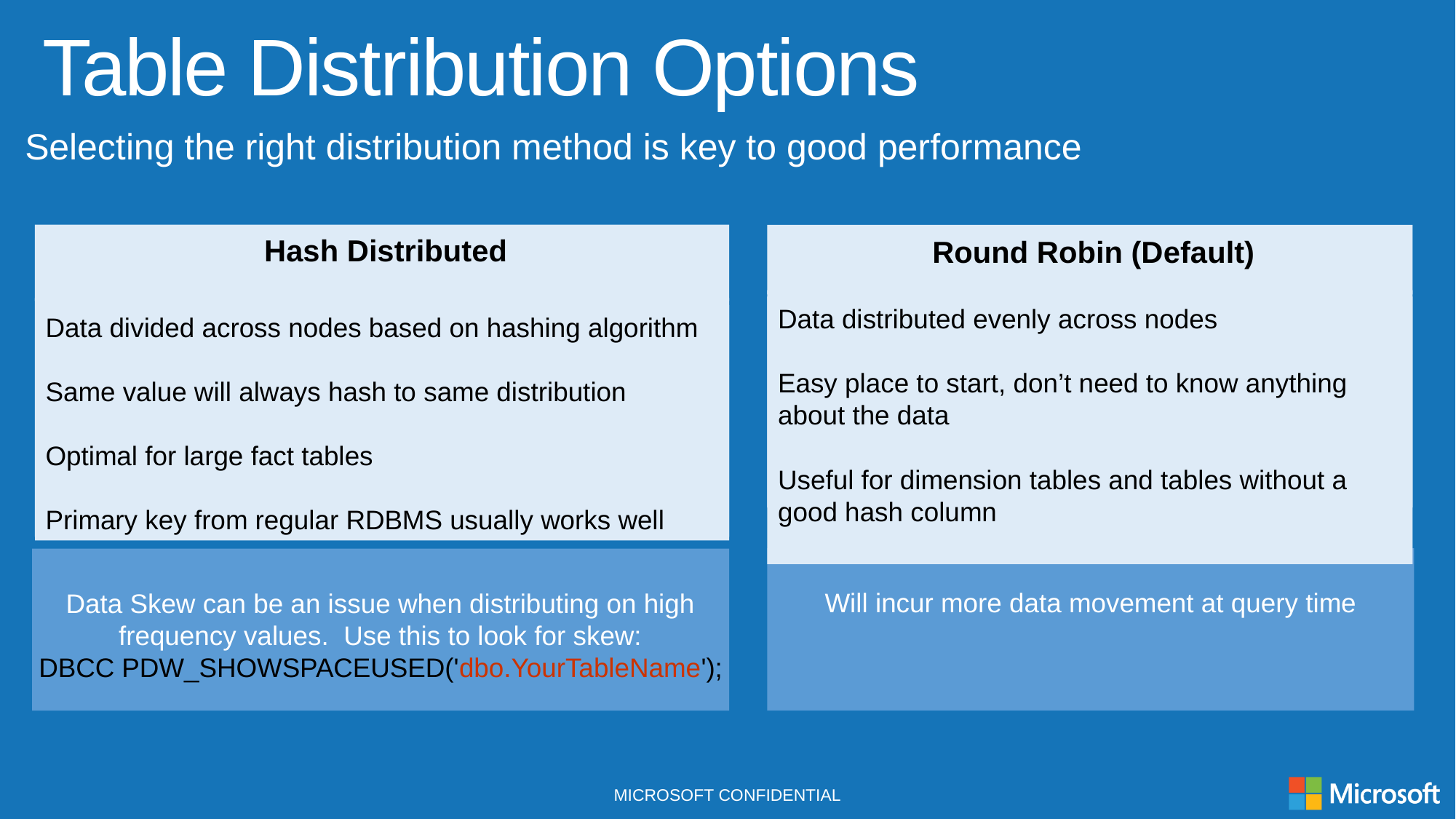

Table Distribution Options
Selecting the right distribution method is key to good performance

Hash Distributed
Data divided across nodes based on hashing algorithm

Same value will always hash to same distribution

Optimal for large fact tables

Primary key from regular RDBMS usually works well

Round Robin (Default)
Data distributed evenly across nodes

Easy place to start, don’t need to know anything about the data

Useful for dimension tables and tables without a good hash column

Will incur more data movement at query time

Data Skew can be an issue when distributing on high frequency values.  Use this to look for skew:
DBCC PDW_SHOWSPACEUSED('dbo.YourTableName');